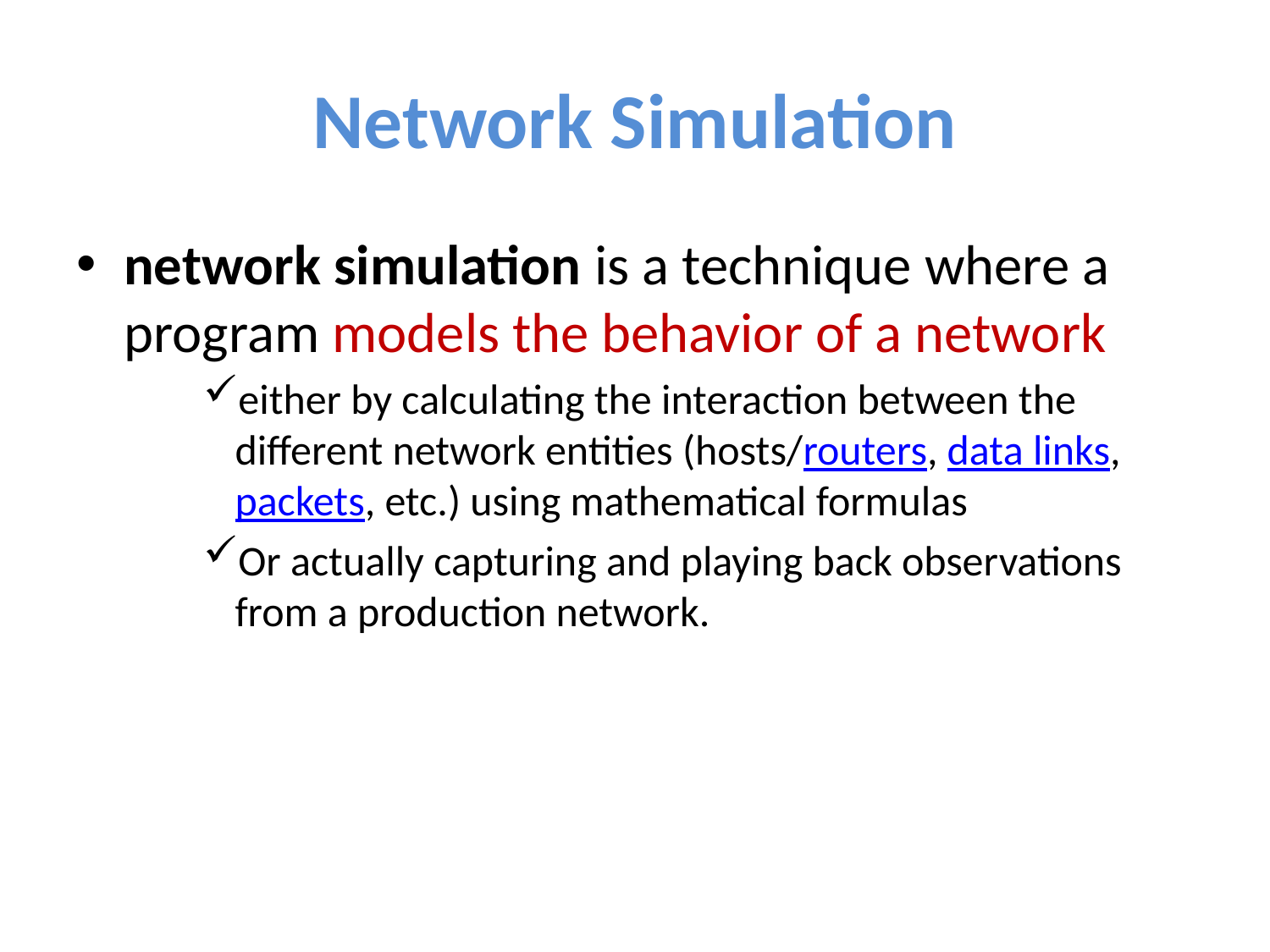

# Network Simulation
network simulation is a technique where a program models the behavior of a network
either by calculating the interaction between the different network entities (hosts/routers, data links, packets, etc.) using mathematical formulas
Or actually capturing and playing back observations from a production network.